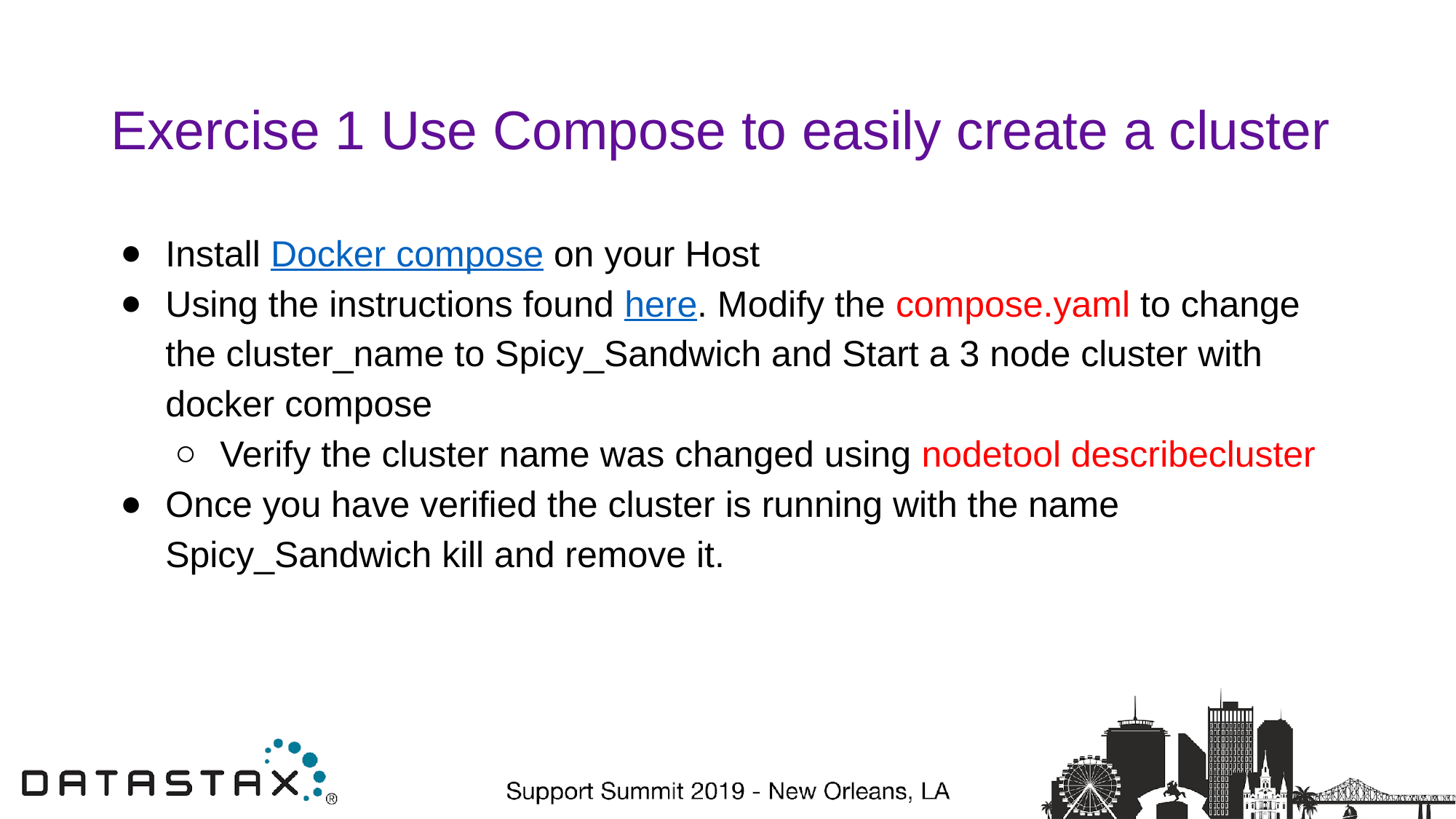

# Exercise 1 Use Compose to easily create a cluster
Install Docker compose on your Host
Using the instructions found here. Modify the compose.yaml to change the cluster_name to Spicy_Sandwich and Start a 3 node cluster with docker compose
Verify the cluster name was changed using nodetool describecluster
Once you have verified the cluster is running with the name Spicy_Sandwich kill and remove it.